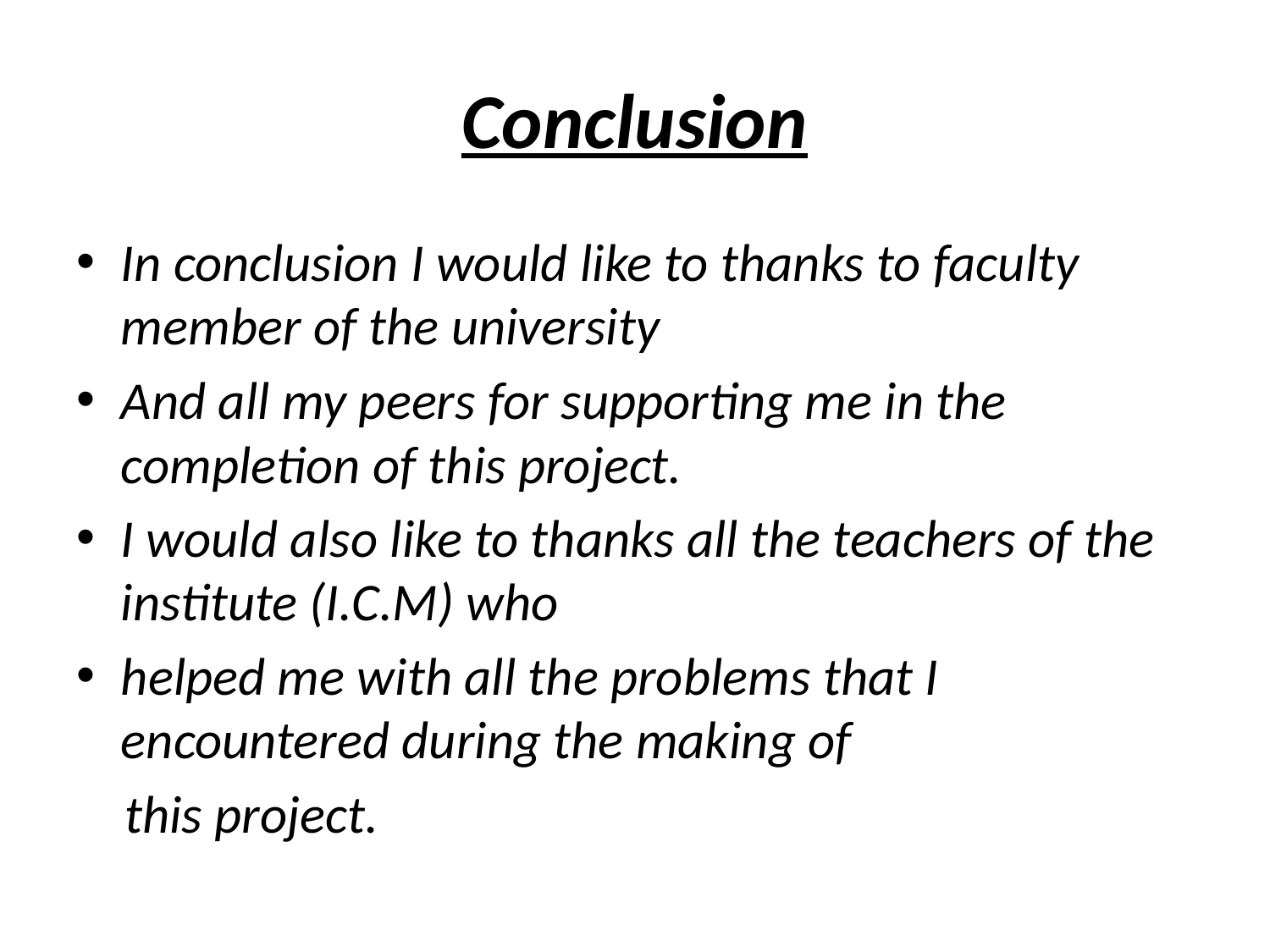

# Conclusion
In conclusion I would like to thanks to faculty member of the university
And all my peers for supporting me in the completion of this project.
I would also like to thanks all the teachers of the institute (I.C.M) who
helped me with all the problems that I encountered during the making of
    this project.